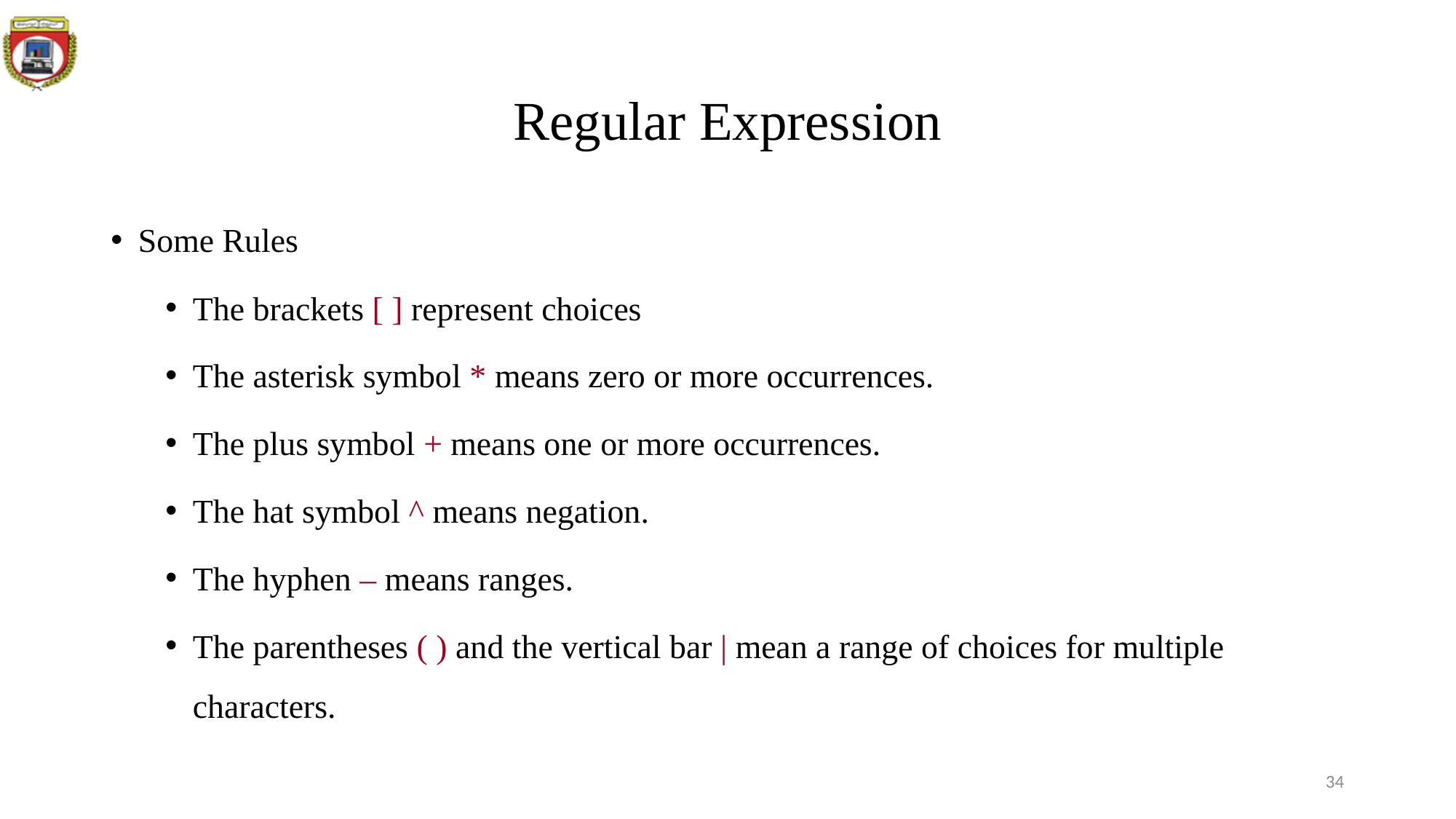

# Regular Expression
Some Rules
The brackets [ ] represent choices
The asterisk symbol * means zero or more occurrences.
The plus symbol + means one or more occurrences.
The hat symbol ^ means negation.
The hyphen – means ranges.
The parentheses ( ) and the vertical bar | mean a range of choices for multiple characters.
34